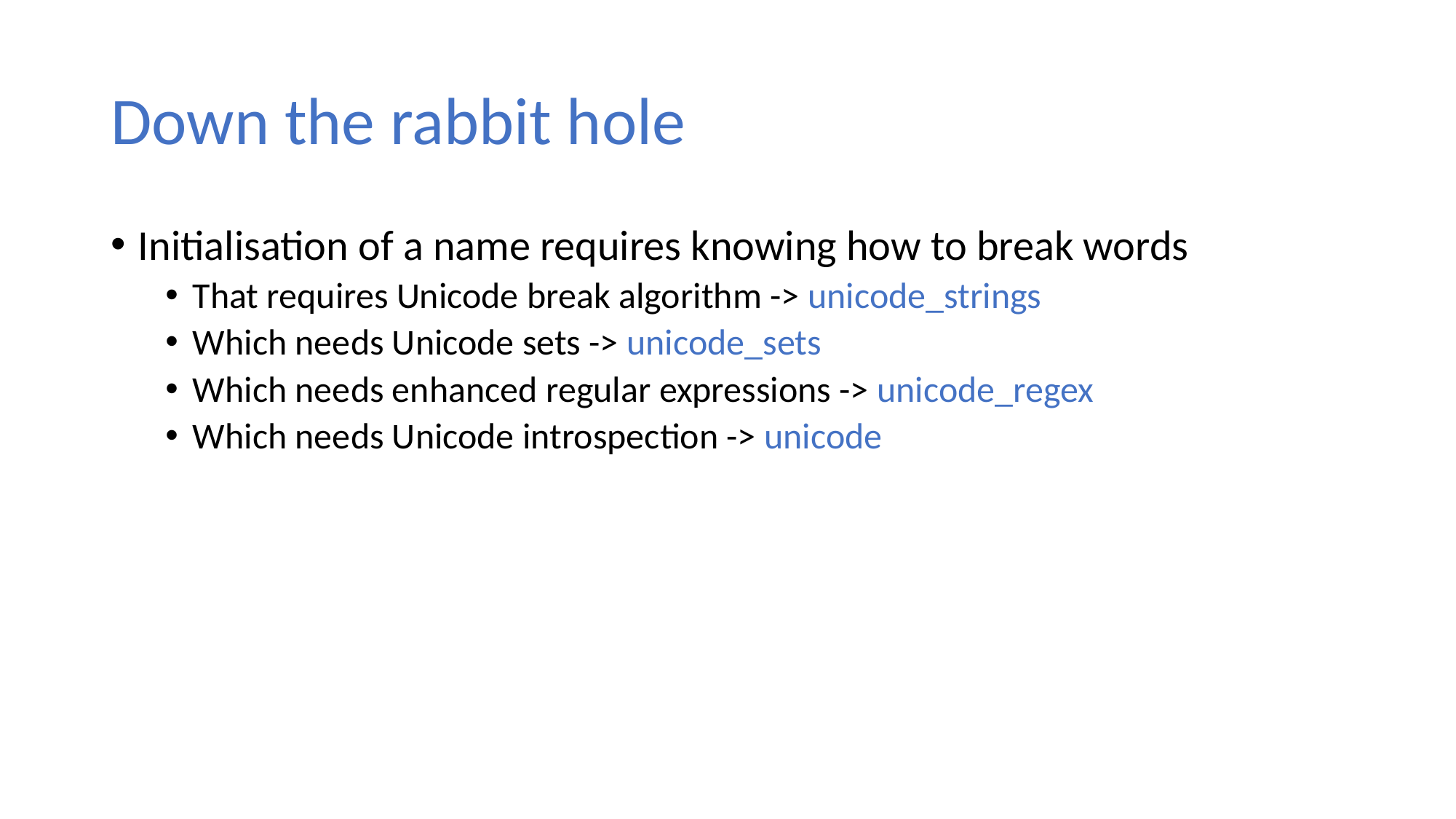

# Down the rabbit hole
Initialisation of a name requires knowing how to break words
That requires Unicode break algorithm -> unicode_strings
Which needs Unicode sets -> unicode_sets
Which needs enhanced regular expressions -> unicode_regex
Which needs Unicode introspection -> unicode